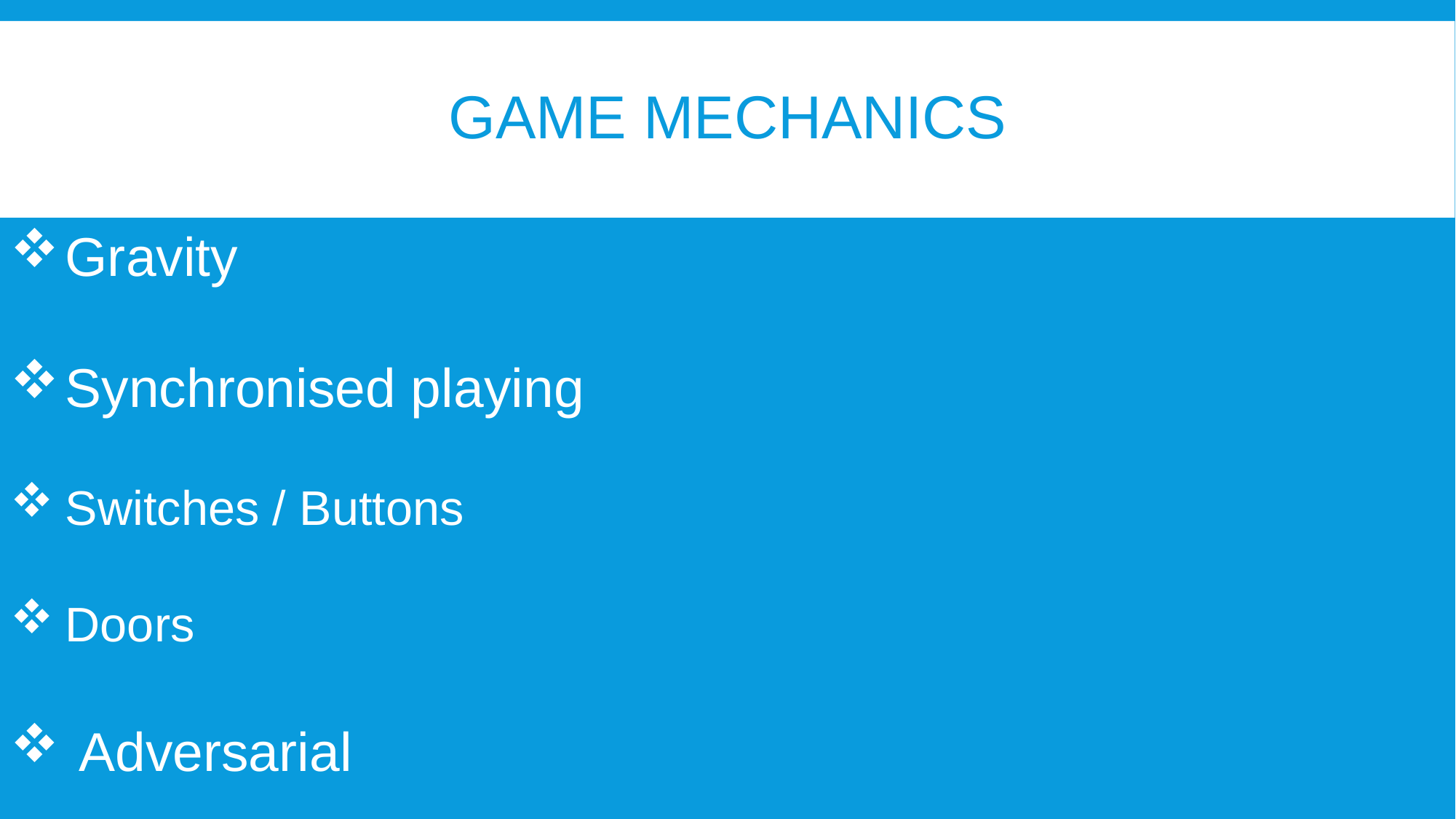

# Game Mechanics
Gravity

Synchronised playing

Switches / Buttons

Doors

Adversarial